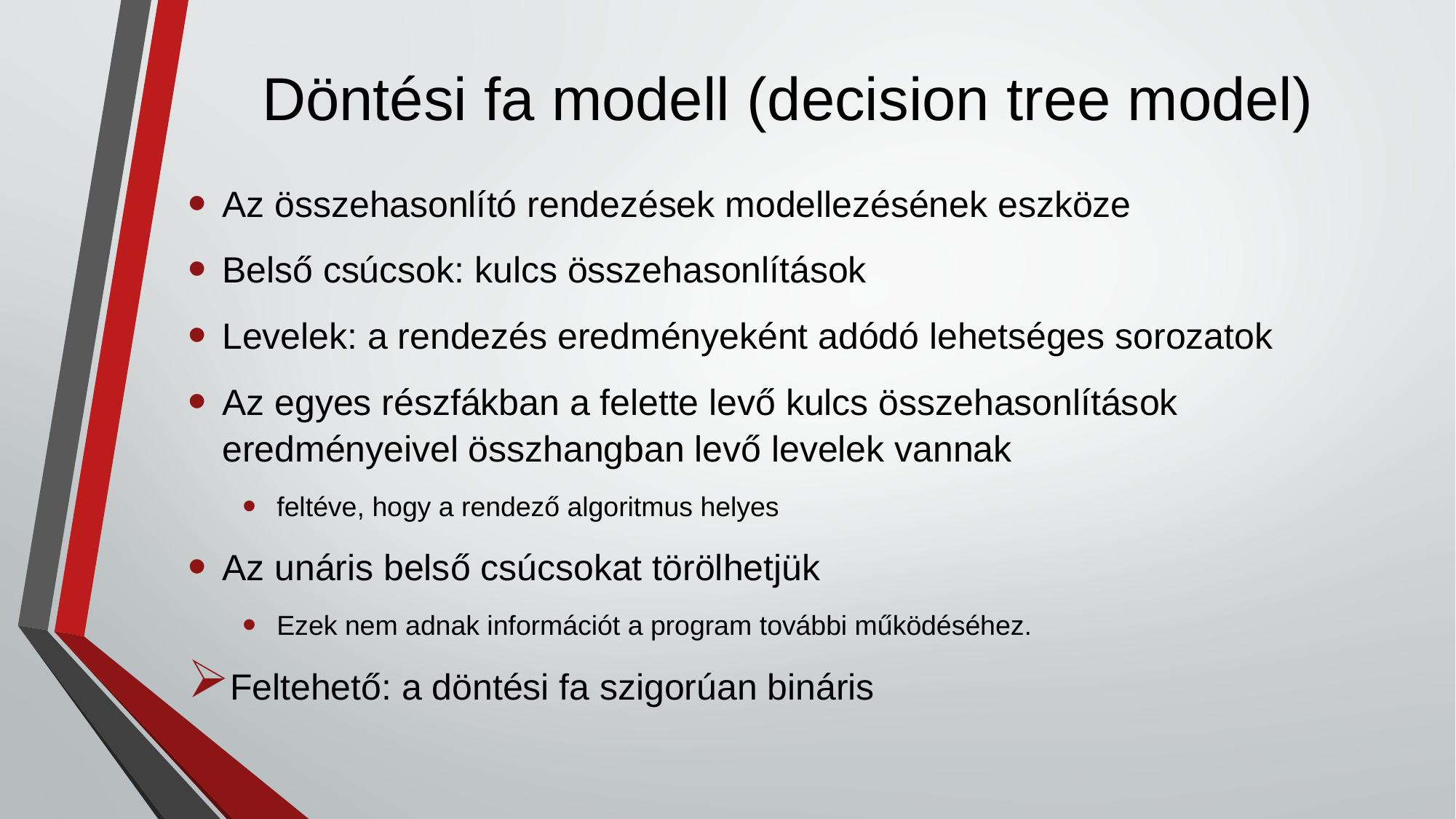

# Döntési fa modell (decision tree model)
Az összehasonlító rendezések modellezésének eszköze
Belső csúcsok: kulcs összehasonlítások
Levelek: a rendezés eredményeként adódó lehetséges sorozatok
Az egyes részfákban a felette levő kulcs összehasonlítások eredményeivel összhangban levő levelek vannak
feltéve, hogy a rendező algoritmus helyes
Az unáris belső csúcsokat törölhetjük
Ezek nem adnak információt a program további működéséhez.
Feltehető: a döntési fa szigorúan bináris